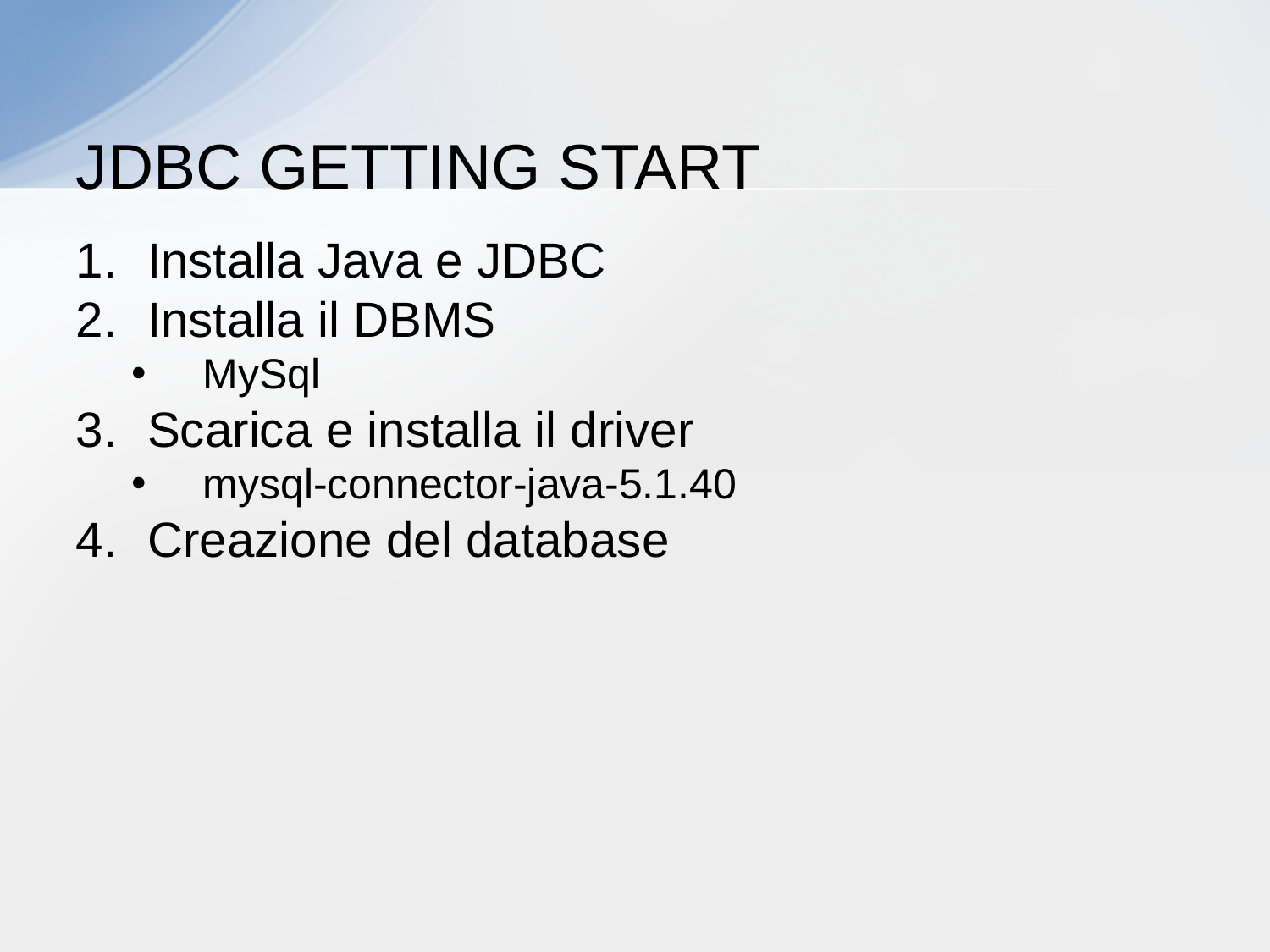

# JDBC GETTING START
Installa Java e JDBC
Installa il DBMS
MySql
Scarica e installa il driver
mysql-connector-java-5.1.40
Creazione del database